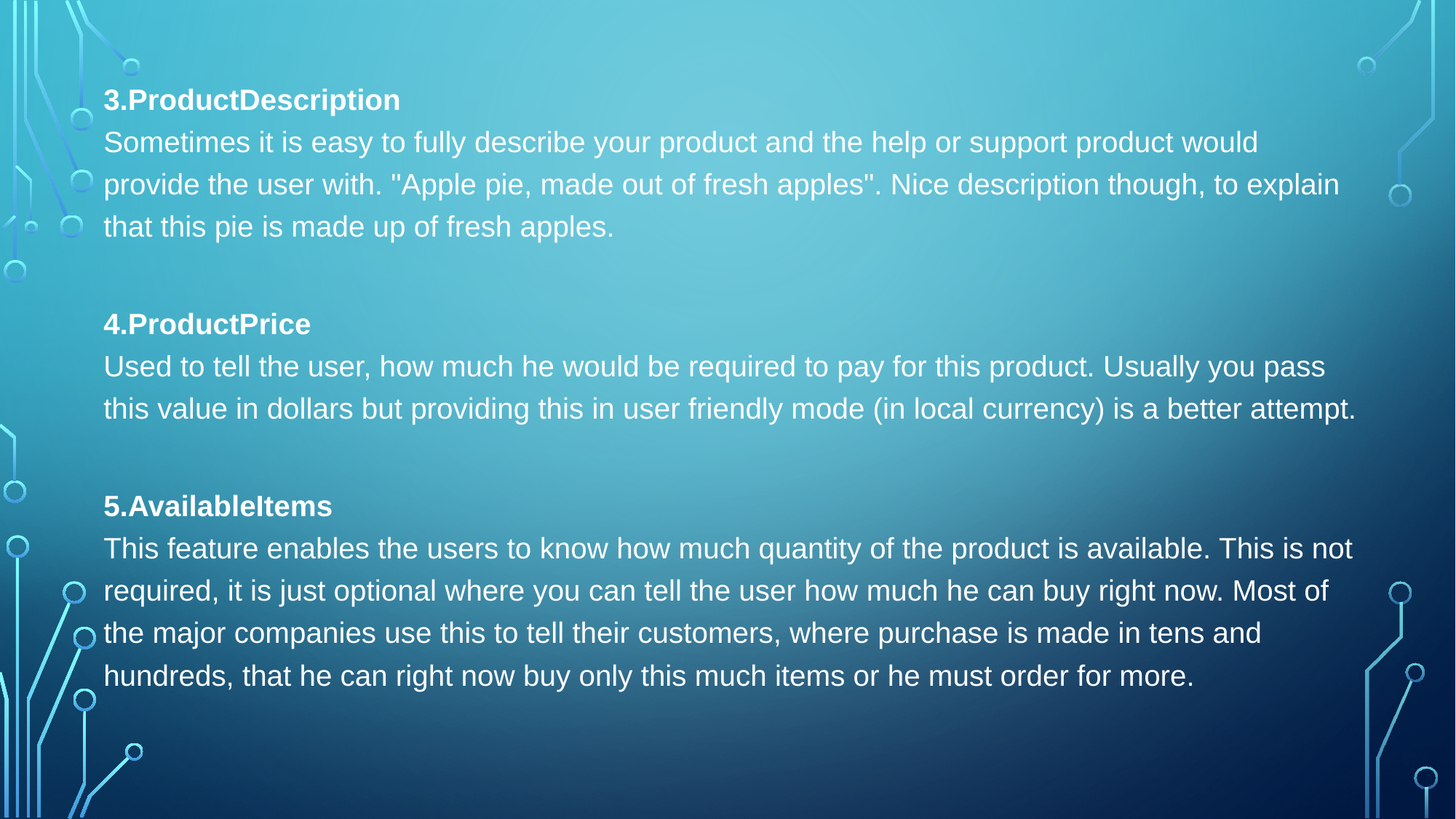

3.ProductDescription
Sometimes it is easy to fully describe your product and the help or support product would provide the user with. "Apple pie, made out of fresh apples". Nice description though, to explain that this pie is made up of fresh apples.
4.ProductPrice
Used to tell the user, how much he would be required to pay for this product. Usually you pass this value in dollars but providing this in user friendly mode (in local currency) is a better attempt.
5.AvailableItems
This feature enables the users to know how much quantity of the product is available. This is not required, it is just optional where you can tell the user how much he can buy right now. Most of the major companies use this to tell their customers, where purchase is made in tens and hundreds, that he can right now buy only this much items or he must order for more.